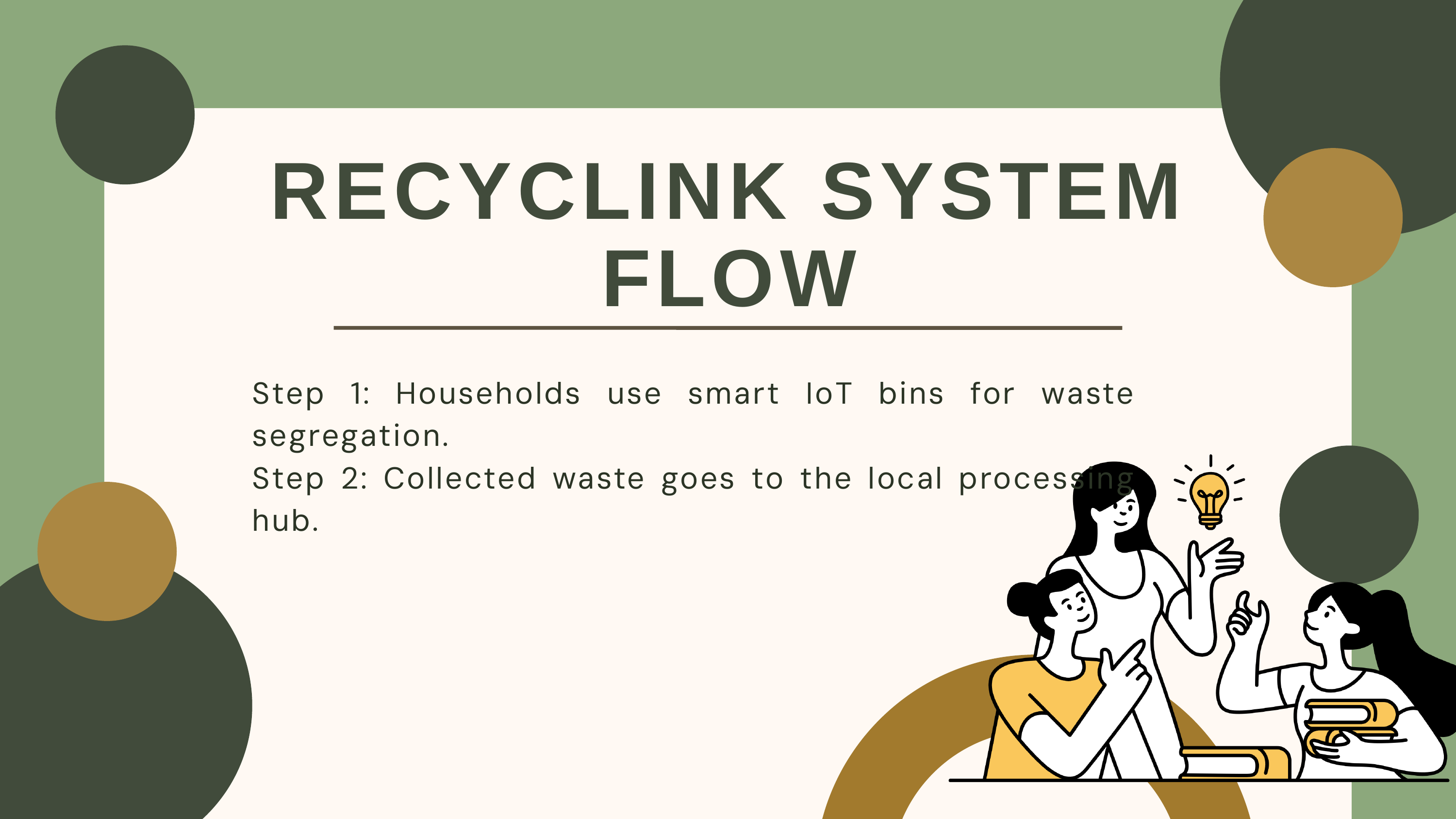

RECYCLINK SYSTEM FLOW

Step 1: Households use smart IoT bins for waste segregation.
Step 2: Collected waste goes to the local processing hub.